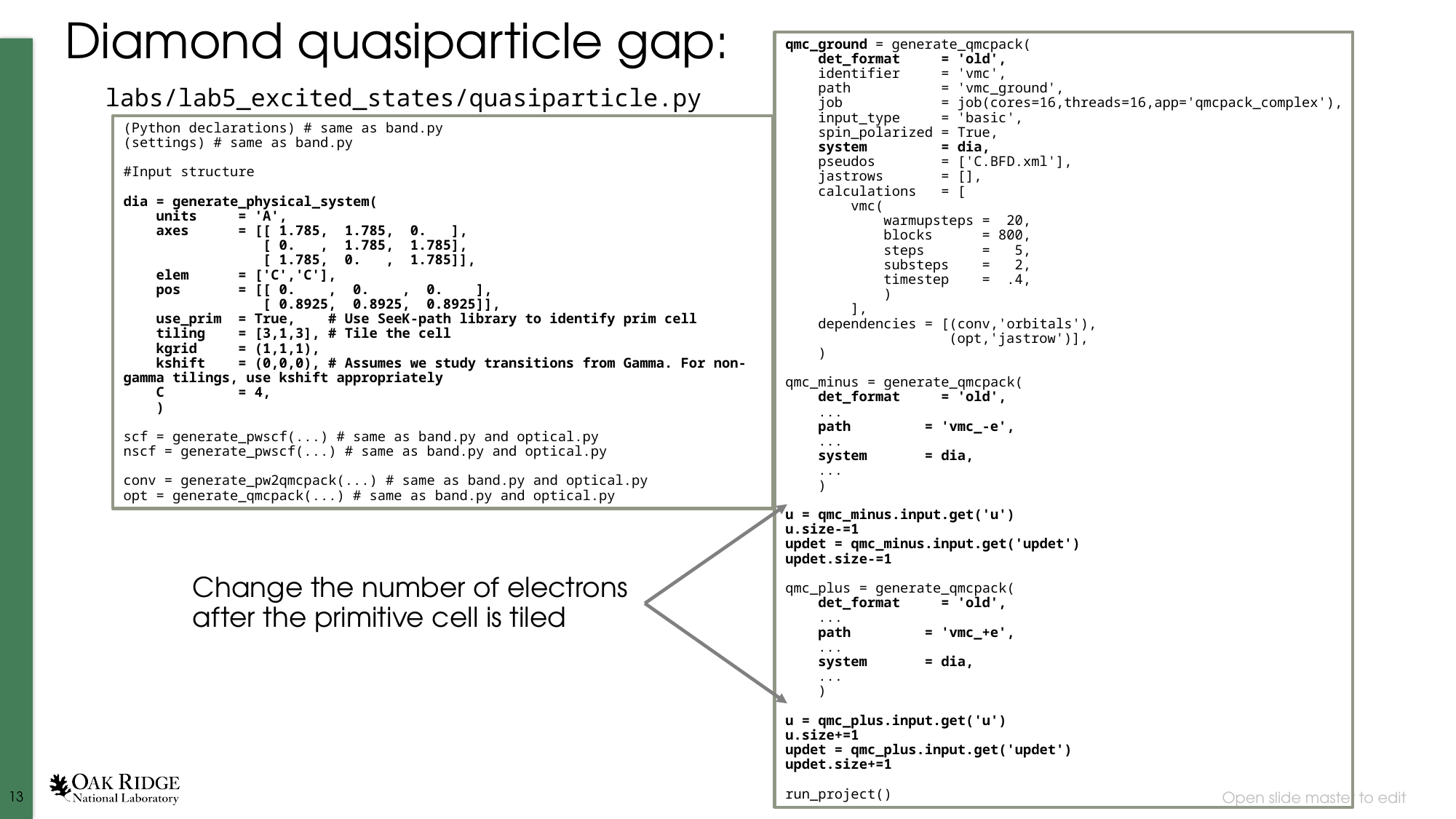

# Diamond quasiparticle gap:
qmc_ground = generate_qmcpack(
    det_format     = 'old',
    identifier     = 'vmc',
    path           = 'vmc_ground',
    job            = job(cores=16,threads=16,app='qmcpack_complex'),
    input_type     = 'basic',
    spin_polarized = True,
    system         = dia,
    pseudos        = ['C.BFD.xml'],
    jastrows       = [],
    calculations   = [
        vmc(
            warmupsteps =  20,
            blocks      = 800,
            steps       =   5,
            substeps    =   2,
            timestep    =  .4,
            )
        ],
    dependencies = [(conv,'orbitals'),
                    (opt,'jastrow')],
    )

qmc_minus = generate_qmcpack(
    det_format     = 'old',
    ...
    path         = 'vmc_-e',
    ...
    system       = dia,
    ...
    )

u = qmc_minus.input.get('u')
u.size-=1
updet = qmc_minus.input.get('updet')
updet.size-=1

qmc_plus = generate_qmcpack(
    det_format     = 'old',
    ...
    path         = 'vmc_+e',
    ...
    system       = dia,
    ...
    )

u = qmc_plus.input.get('u')
u.size+=1
updet = qmc_plus.input.get('updet')
updet.size+=1

run_project()
labs/lab5_excited_states/quasiparticle.py
(Python declarations) # same as band.py
(settings) # same as band.py

#Input structure

dia = generate_physical_system(
    units     = 'A',
    axes      = [[ 1.785,  1.785,  0.   ],
                 [ 0.   ,  1.785,  1.785],
                 [ 1.785,  0.   ,  1.785]],
    elem      = ['C','C'],
    pos       = [[ 0.    ,  0.    ,  0.    ],
                 [ 0.8925,  0.8925,  0.8925]],
    use_prim  = True,    # Use SeeK-path library to identify prim cell
    tiling    = [3,1,3], # Tile the cell
    kgrid     = (1,1,1),
    kshift    = (0,0,0), # Assumes we study transitions from Gamma. For non-gamma tilings, use kshift appropriately
    C         = 4,
    )

scf = generate_pwscf(...) # same as band.py and optical.py
nscf = generate_pwscf(...) # same as band.py and optical.py

conv = generate_pw2qmcpack(...) # same as band.py and optical.py
opt = generate_qmcpack(...) # same as band.py and optical.py
Change the number of electrons after the primitive cell is tiled